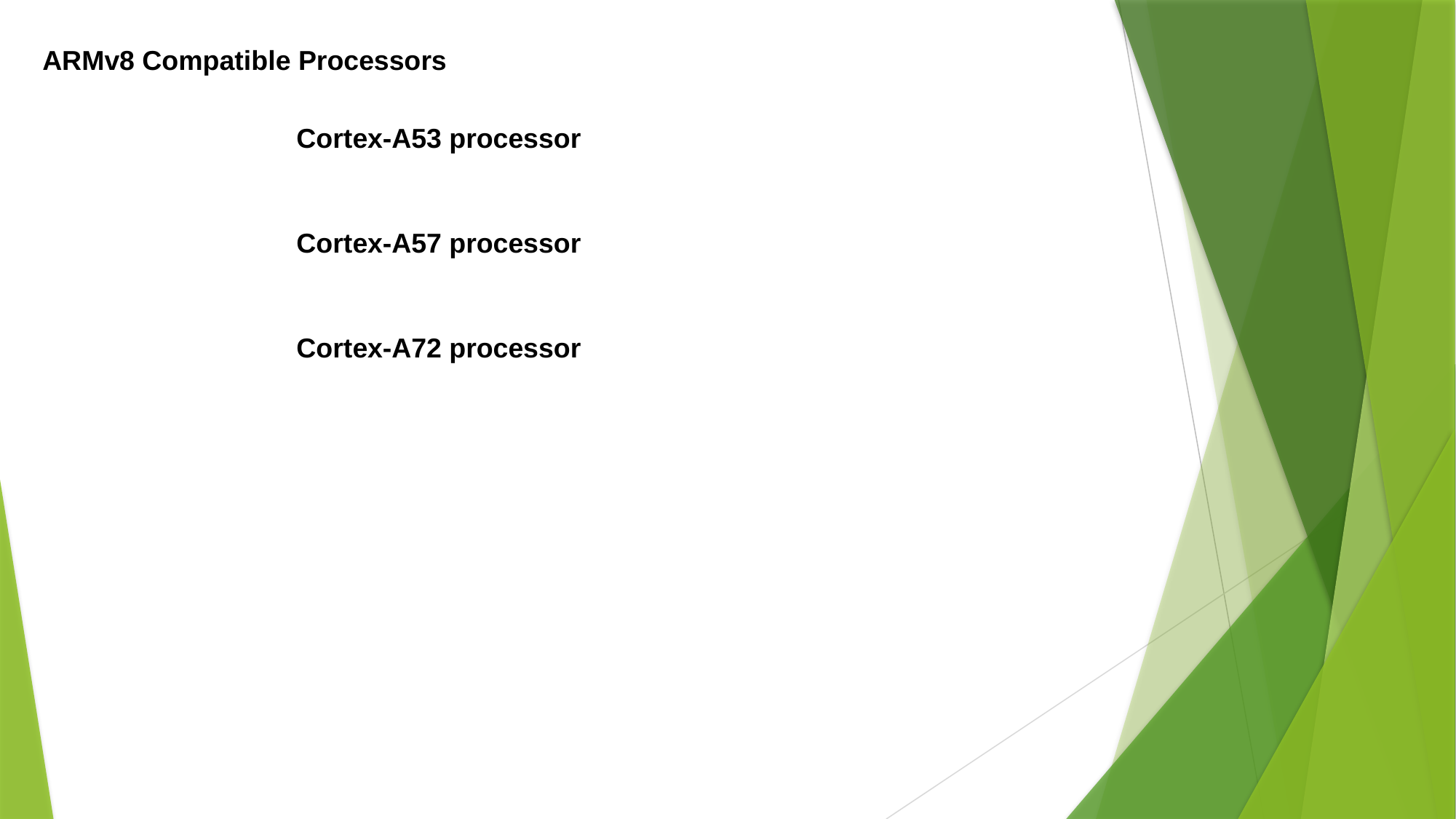

ARMv8 Compatible Processors
Cortex-A53 processor
Cortex-A57 processor
Cortex-A72 processor